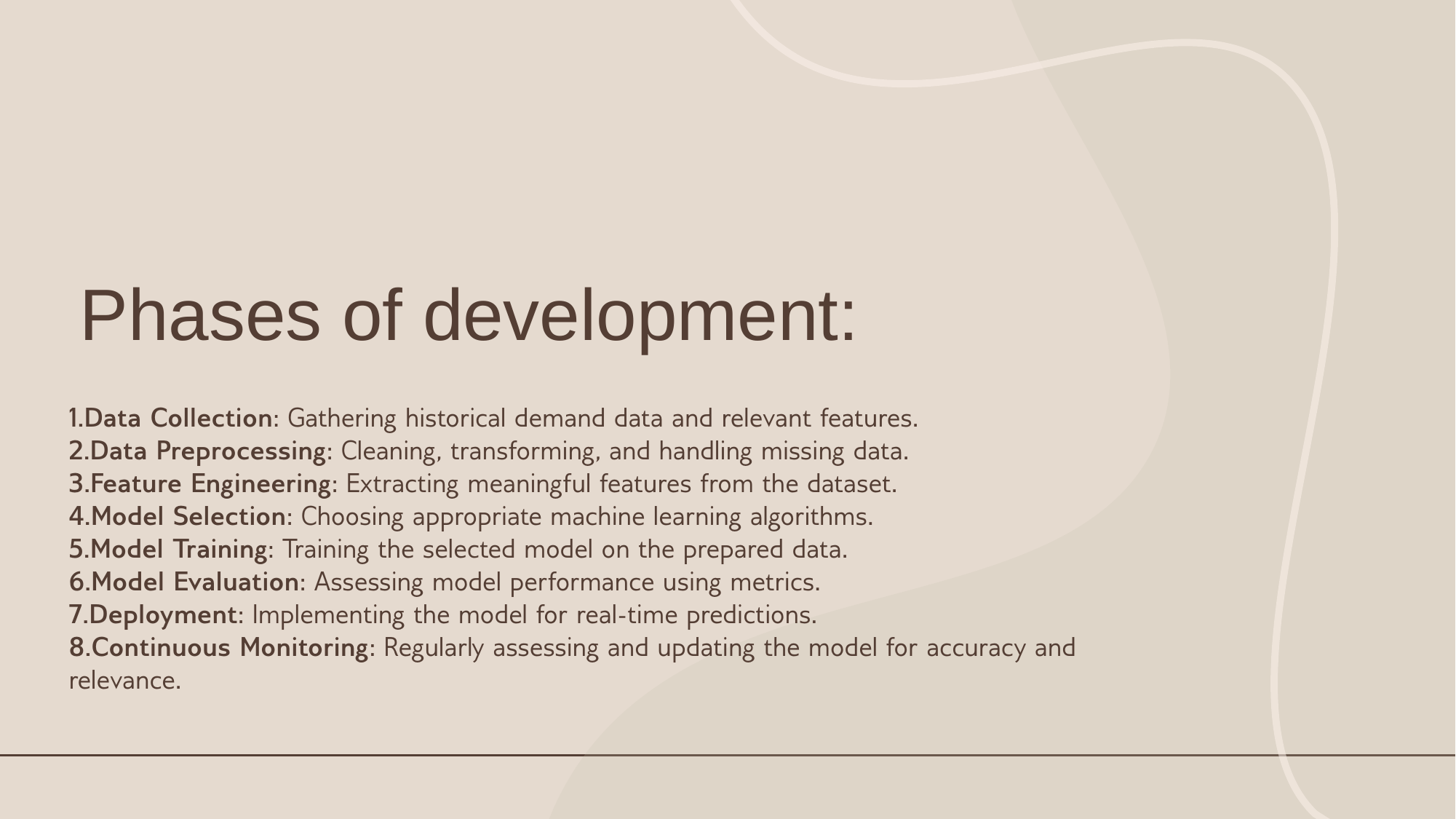

# Phases of development:

Data Collection: Gathering historical demand data and relevant features.
Data Preprocessing: Cleaning, transforming, and handling missing data.
Feature Engineering: Extracting meaningful features from the dataset.
Model Selection: Choosing appropriate machine learning algorithms.
Model Training: Training the selected model on the prepared data.
Model Evaluation: Assessing model performance using metrics.
Deployment: Implementing the model for real-time predictions.
Continuous Monitoring: Regularly assessing and updating the model for accuracy and relevance.